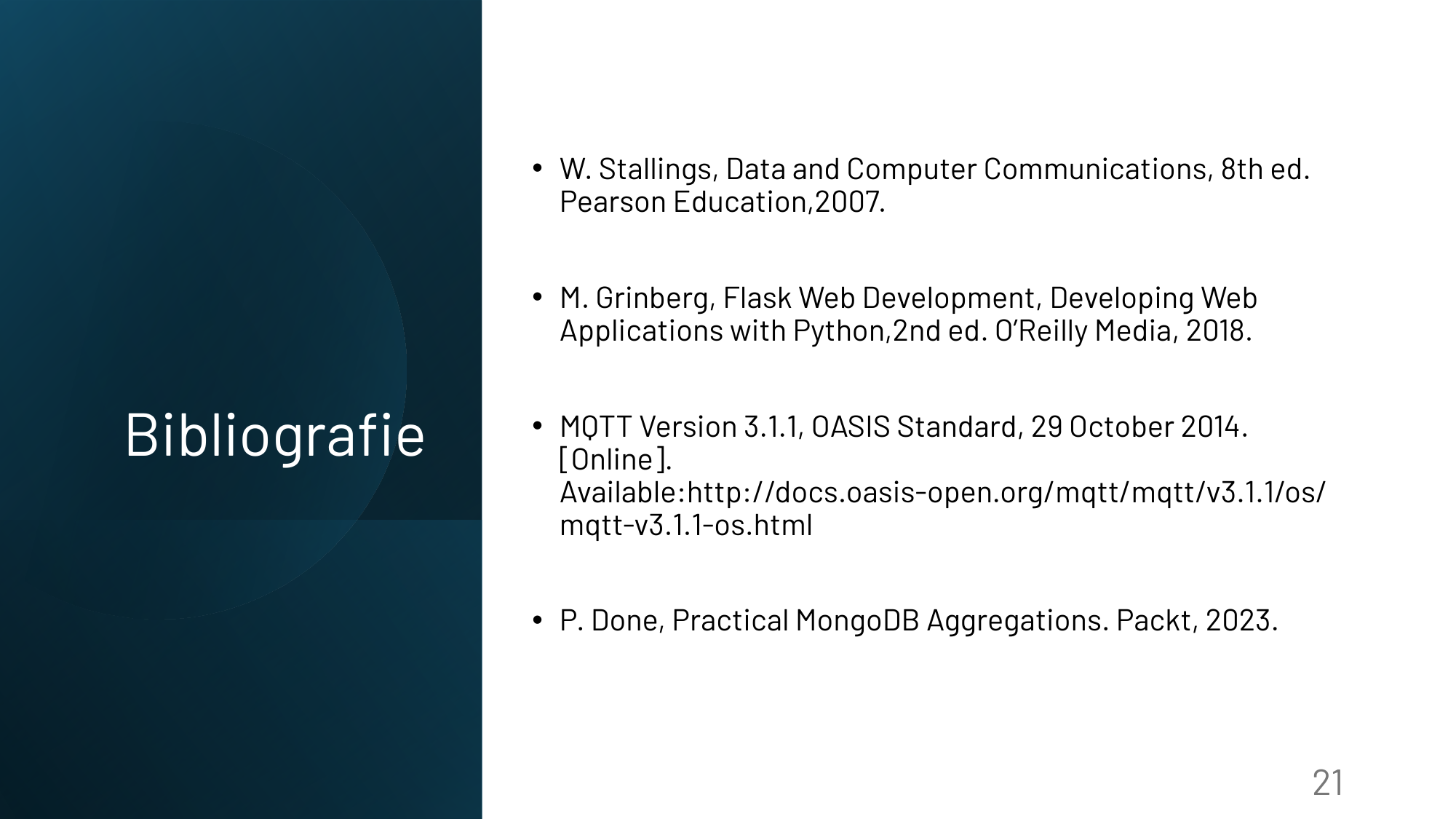

W. Stallings, Data and Computer Communications, 8th ed. Pearson Education,2007.

M. Grinberg, Flask Web Development, Developing Web Applications with Python,2nd ed. O’Reilly Media, 2018.

MQTT Version 3.1.1, OASIS Standard, 29 October 2014. [Online]. Available:http://docs.oasis-open.org/mqtt/mqtt/v3.1.1/os/mqtt-v3.1.1-os.html

P. Done, Practical MongoDB Aggregations. Packt, 2023.
# Bibliografie

21